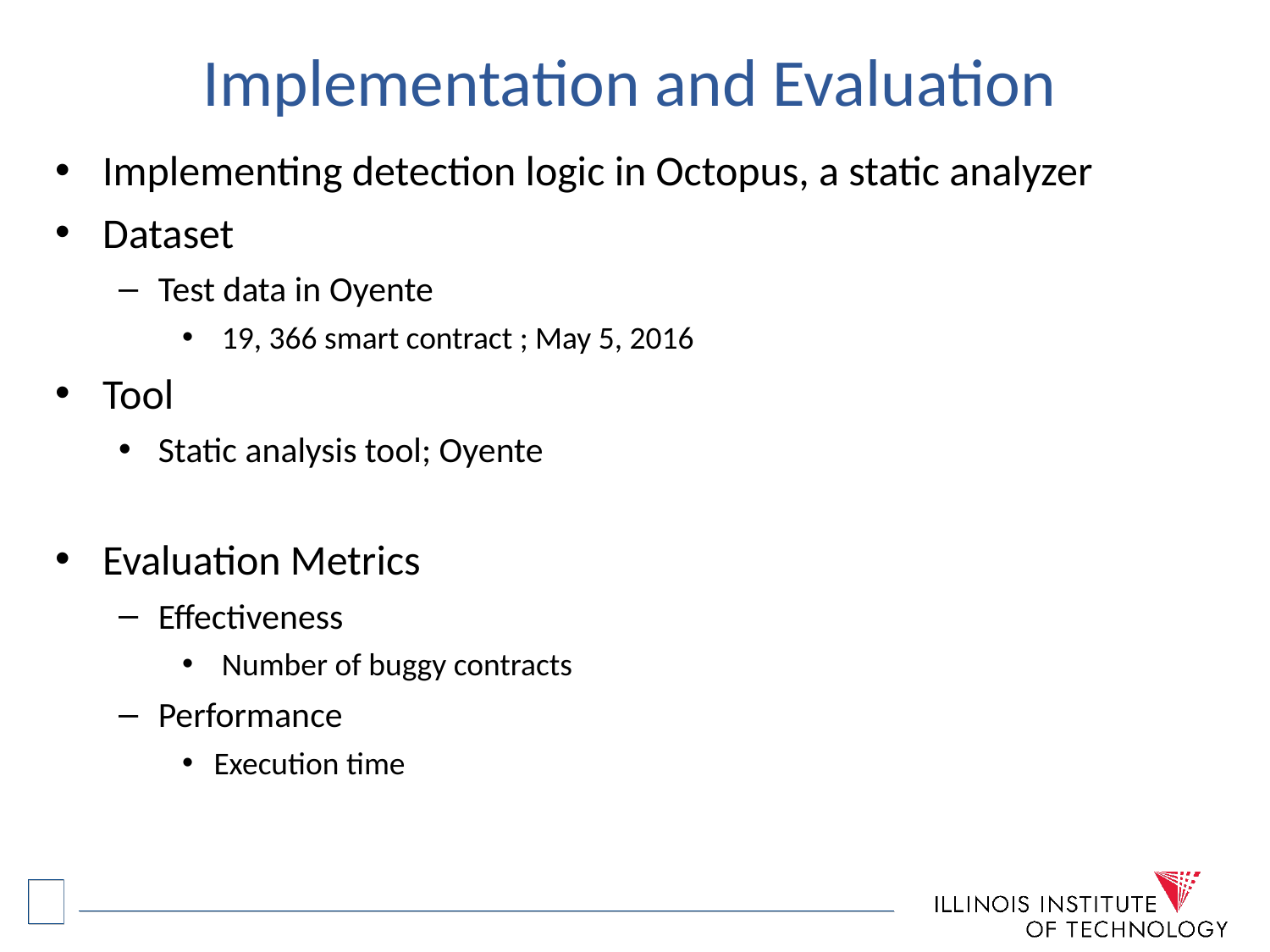

# Implementation and Evaluation
Implementing detection logic in Octopus, a static analyzer
Dataset
Test data in Oyente
19, 366 smart contract ; May 5, 2016
Tool
Static analysis tool; Oyente

Evaluation Metrics
Effectiveness
Number of buggy contracts
Performance
Execution time

7